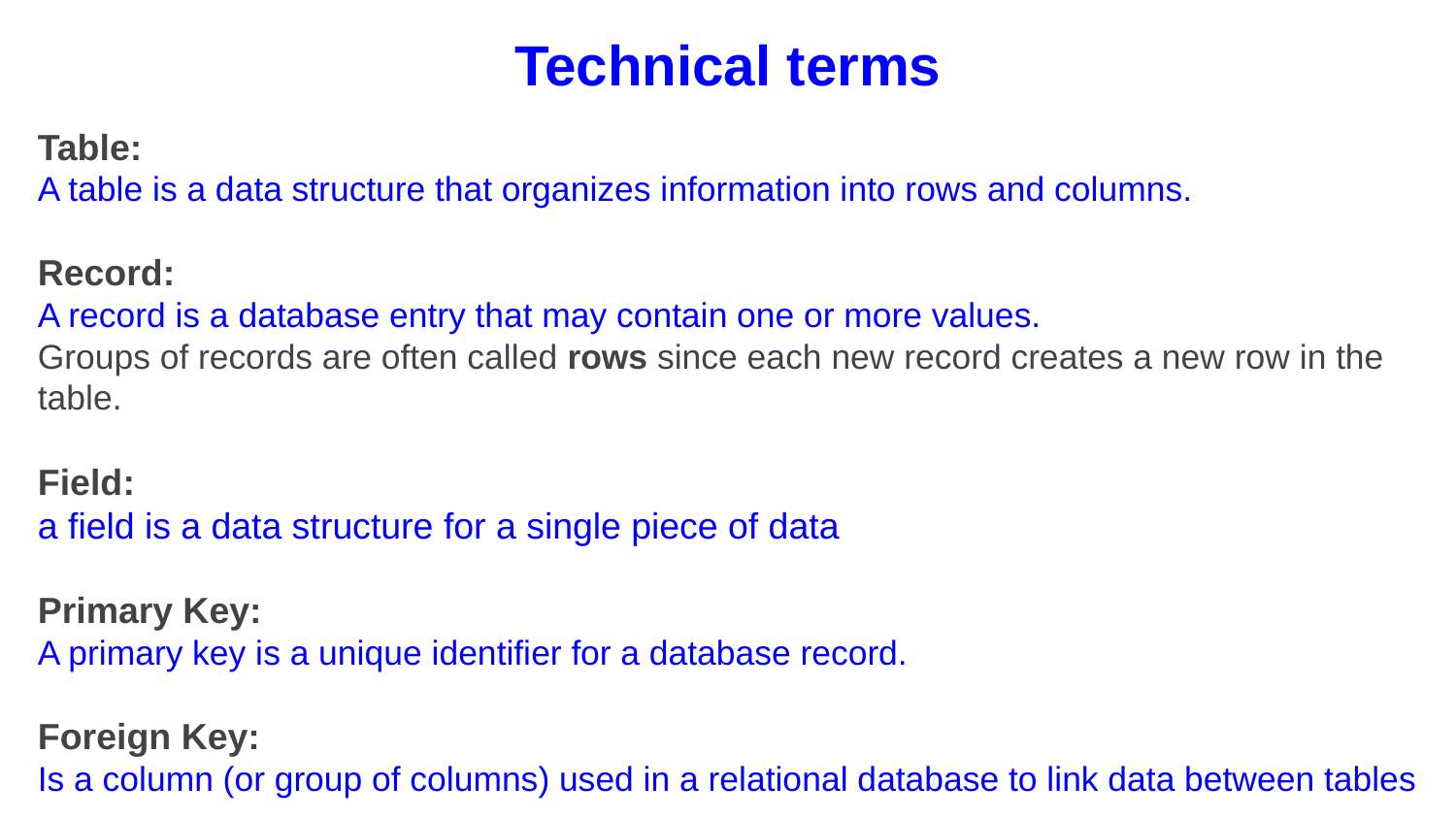

Technical terms

Table:
A table is a data structure that organizes information into rows and columns.

Record:
A record is a database entry that may contain one or more values.
Groups of records are often called rows since each new record creates a new row in the table.

Field:
a field is a data structure for a single piece of data

Primary Key:
A primary key is a unique identifier for a database record.

Foreign Key:
Is a column (or group of columns) used in a relational database to link data between tables